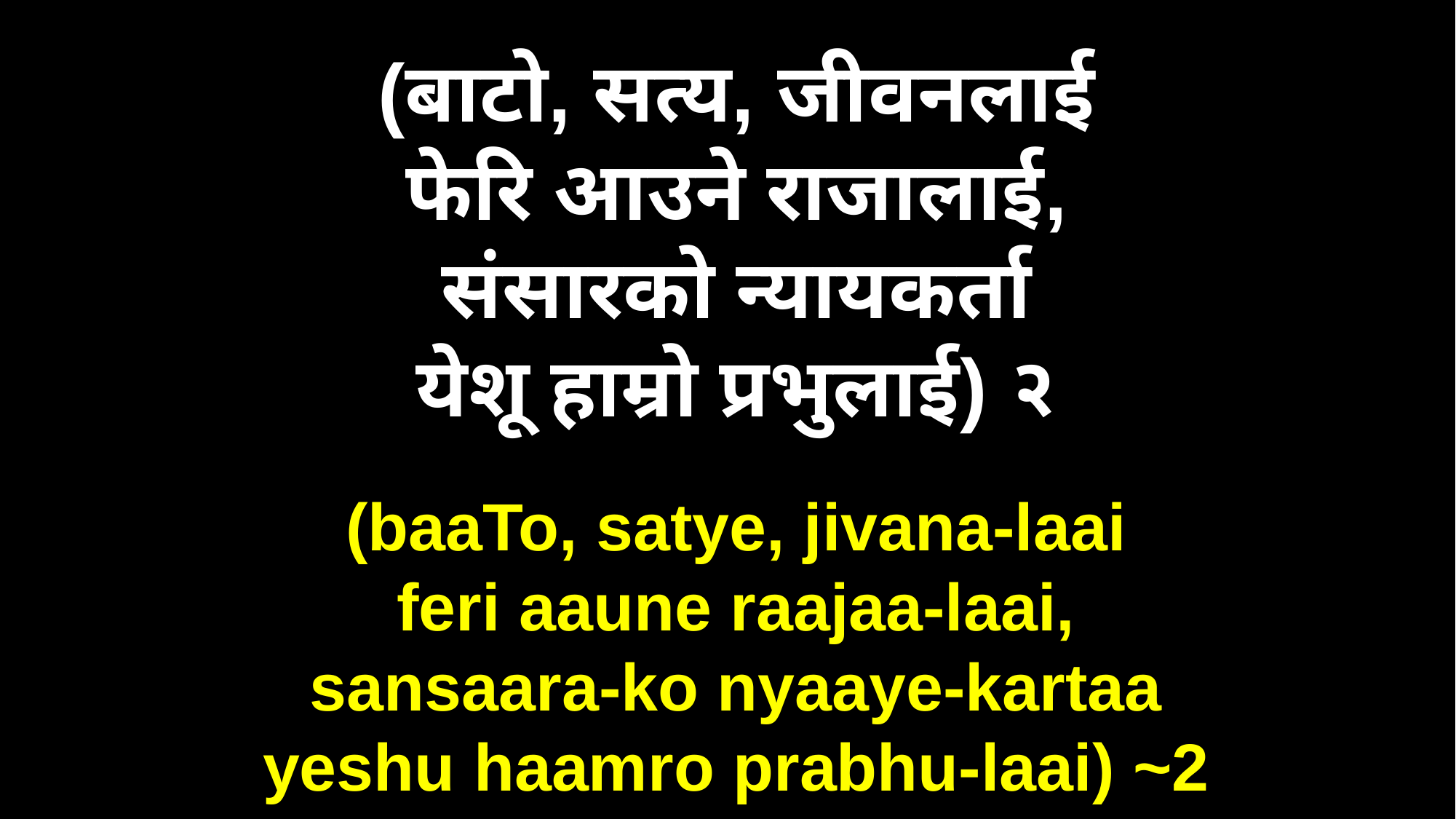

(बाटो, सत्य, जीवनलाई
फेरि आउने राजालाई,
संसारको न्यायकर्ता
येशू हाम्रो प्रभुलाई) २

(baaTo, satye, jivana-laai
feri aaune raajaa-laai,
sansaara-ko nyaaye-kartaa
yeshu haamro prabhu-laai) ~2